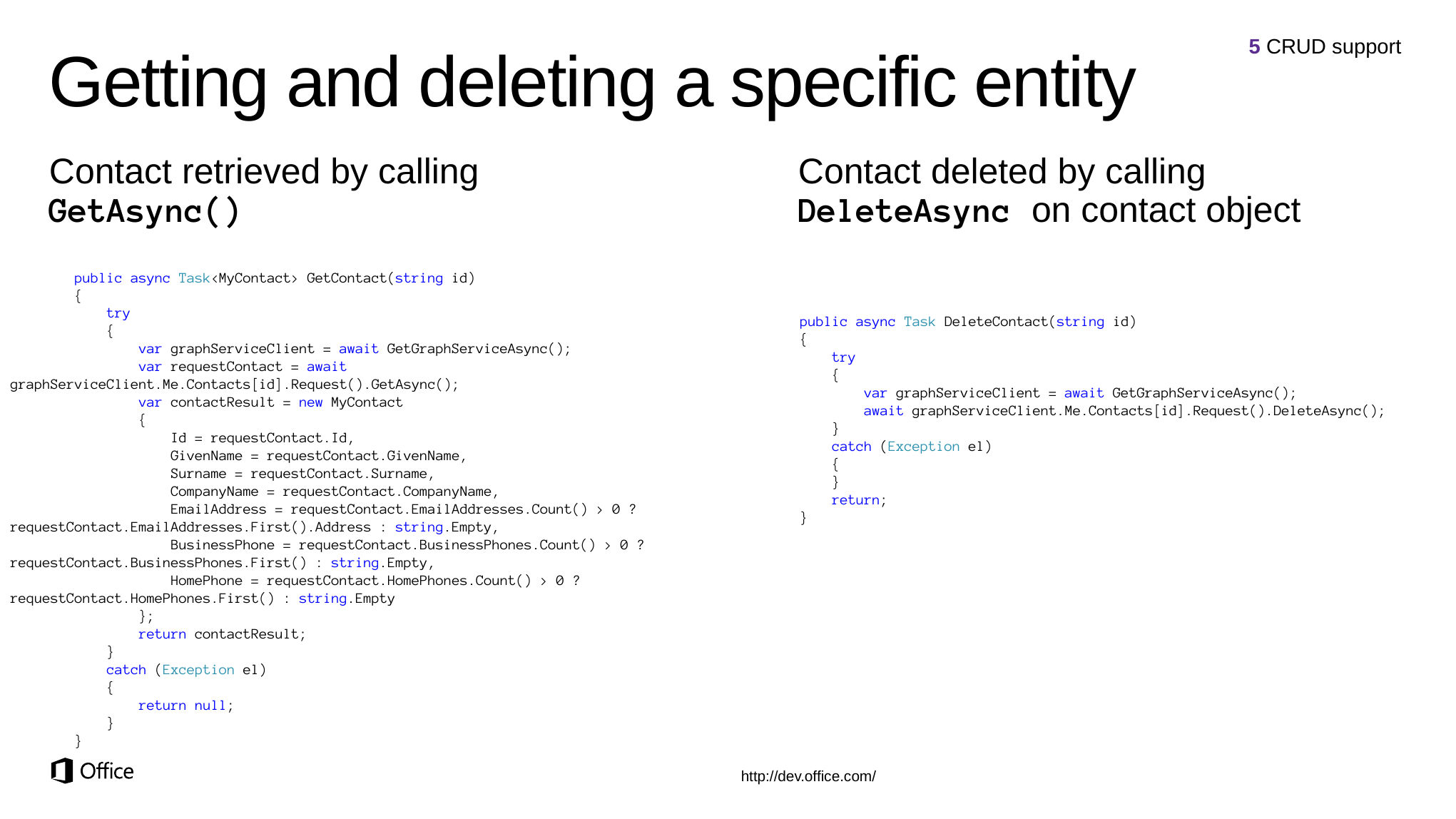

5 CRUD support

# Getting and deleting a specific entity
Contact retrieved by calling GetAsync()
Contact deleted by calling DeleteAsync on contact object
        public async Task<MyContact> GetContact(string id)
        {
            try
            {
                var graphServiceClient = await GetGraphServiceAsync();
                var requestContact = await     graphServiceClient.Me.Contacts[id].Request().GetAsync();
                var contactResult = new MyContact
                {
                    Id = requestContact.Id,
                    GivenName = requestContact.GivenName,
                    Surname = requestContact.Surname,
                    CompanyName = requestContact.CompanyName,
                    EmailAddress = requestContact.EmailAddresses.Count() > 0 ? requestContact.EmailAddresses.First().Address : string.Empty,
                    BusinessPhone = requestContact.BusinessPhones.Count() > 0 ? requestContact.BusinessPhones.First() : string.Empty,
                    HomePhone = requestContact.HomePhones.Count() > 0 ? requestContact.HomePhones.First() : string.Empty
                };
                return contactResult;
            }
            catch (Exception el)
            {
                return null;
            }
        }
        public async Task DeleteContact(string id)
        {
            try
            {
                var graphServiceClient = await GetGraphServiceAsync();
                await graphServiceClient.Me.Contacts[id].Request().DeleteAsync();
            }
            catch (Exception el)
            {
            }
            return;
        }